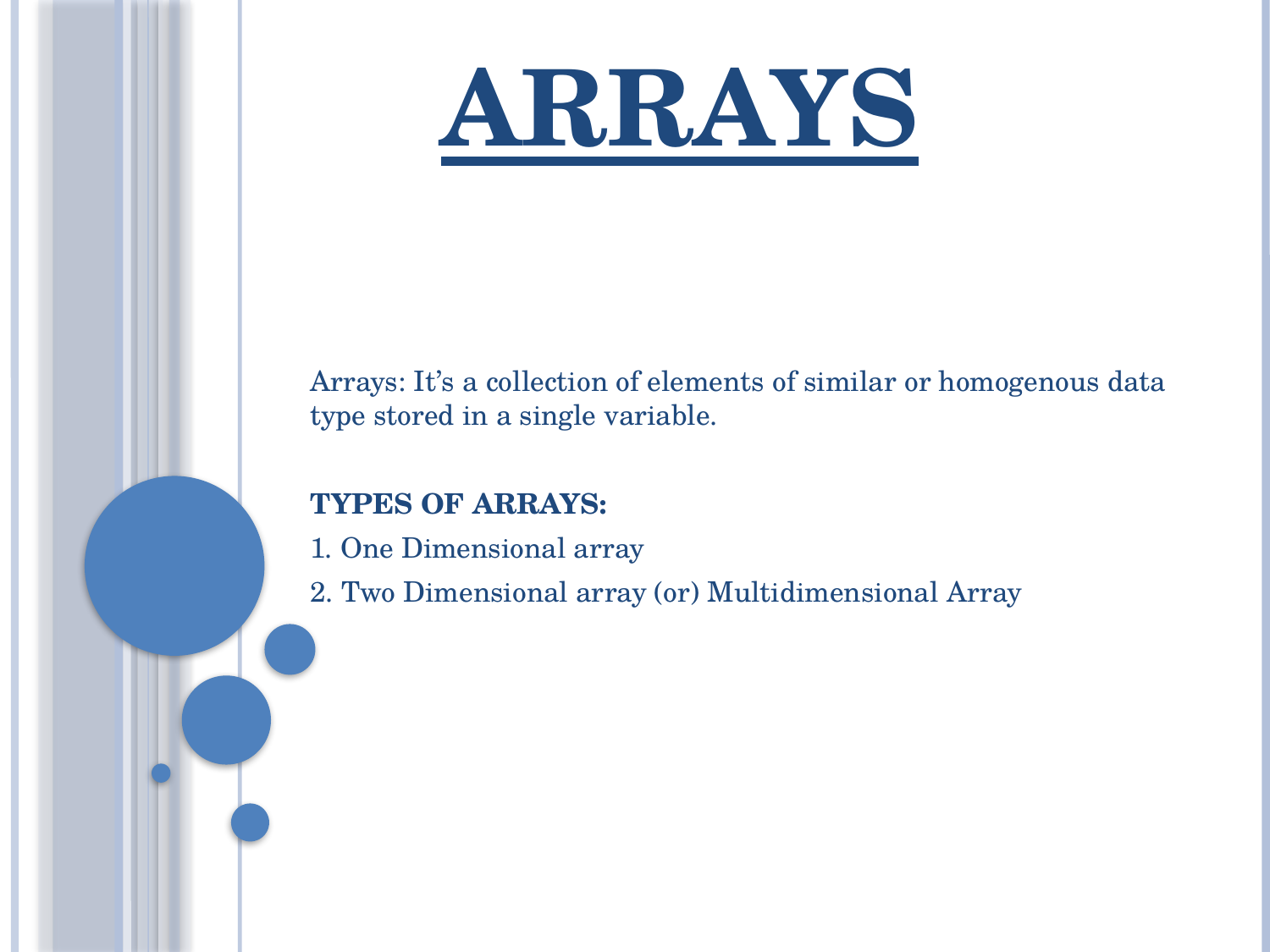

# ARRAYS
Arrays: It’s a collection of elements of similar or homogenous data type stored in a single variable.

TYPES OF ARRAYS:
1. One Dimensional array
2. Two Dimensional array (or) Multidimensional Array